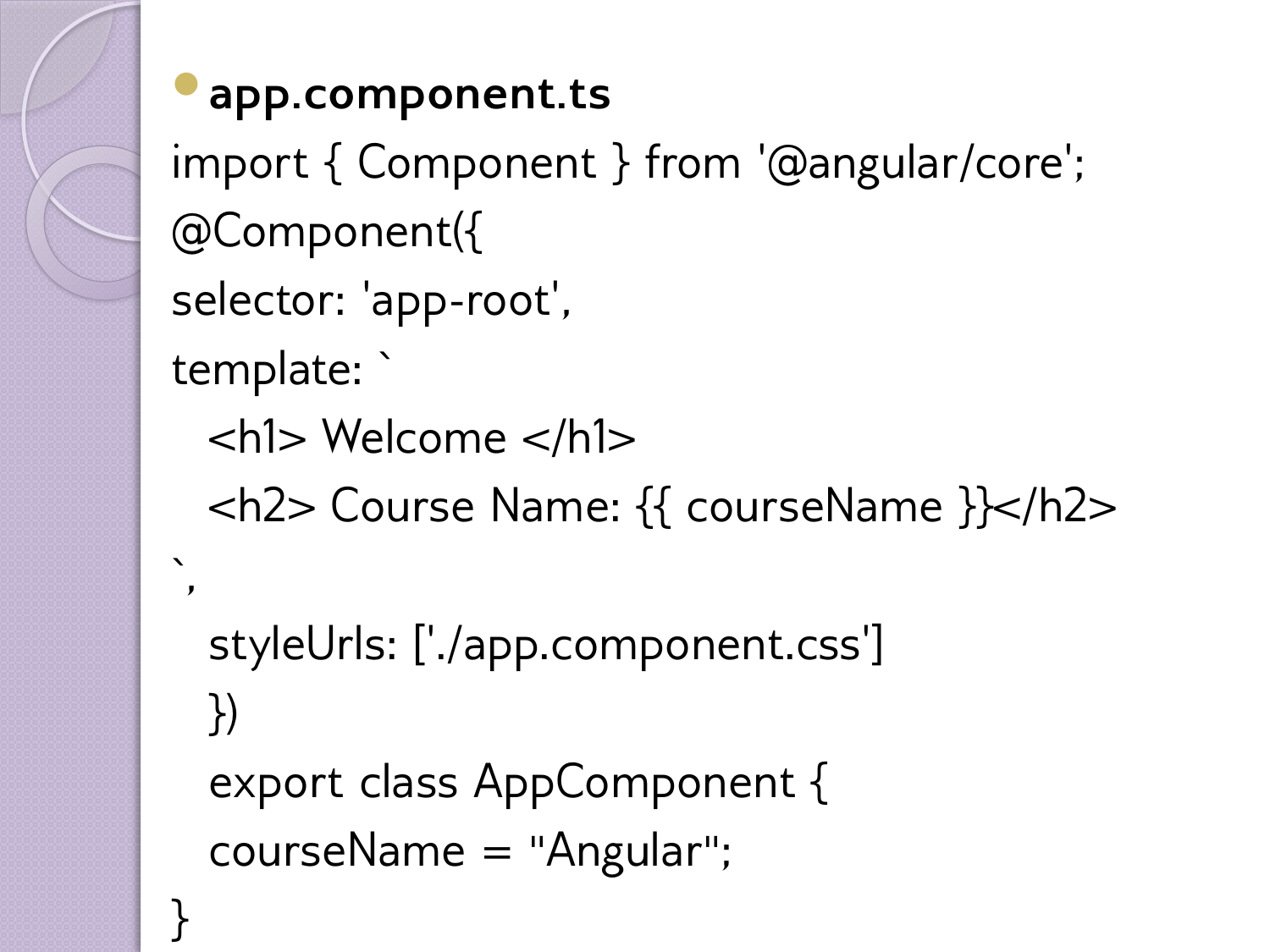

app.component.ts
import { Component } from '@angular/core';
@Component({
selector: 'app-root',
template: `
	<h1> Welcome </h1>
	<h2> Course Name: {{ courseName }}</h2>
`,
	styleUrls: ['./app.component.css']
	})
	export class AppComponent {
	courseName = "Angular";
}